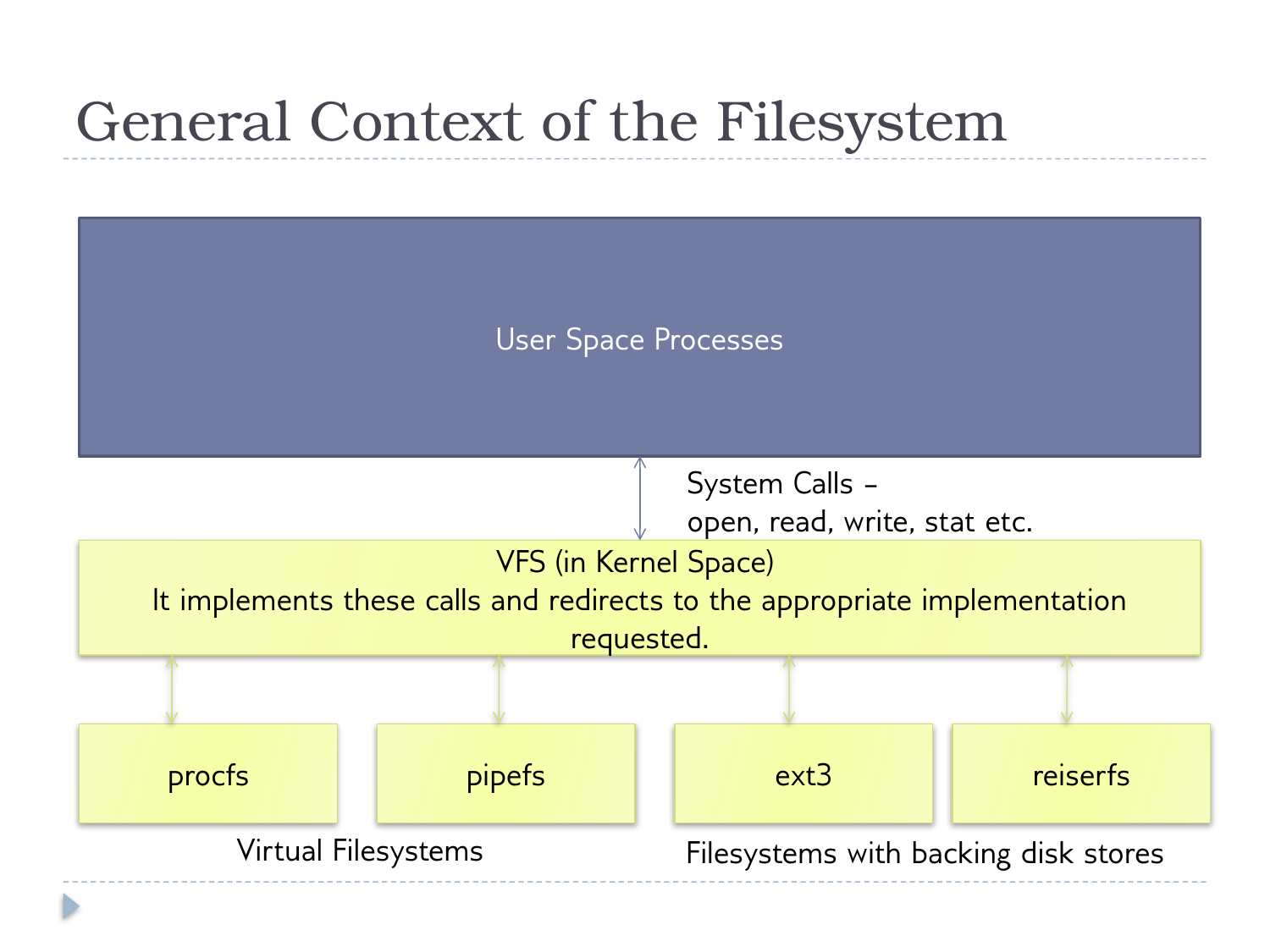

# General Context of the Filesystem
User Space Processes
System Calls –
open, read, write, stat etc.
VFS (in Kernel Space)
It implements these calls and redirects to the appropriate implementation requested.
procfs
pipefs
ext3
reiserfs
Virtual Filesystems
Filesystems with backing disk stores